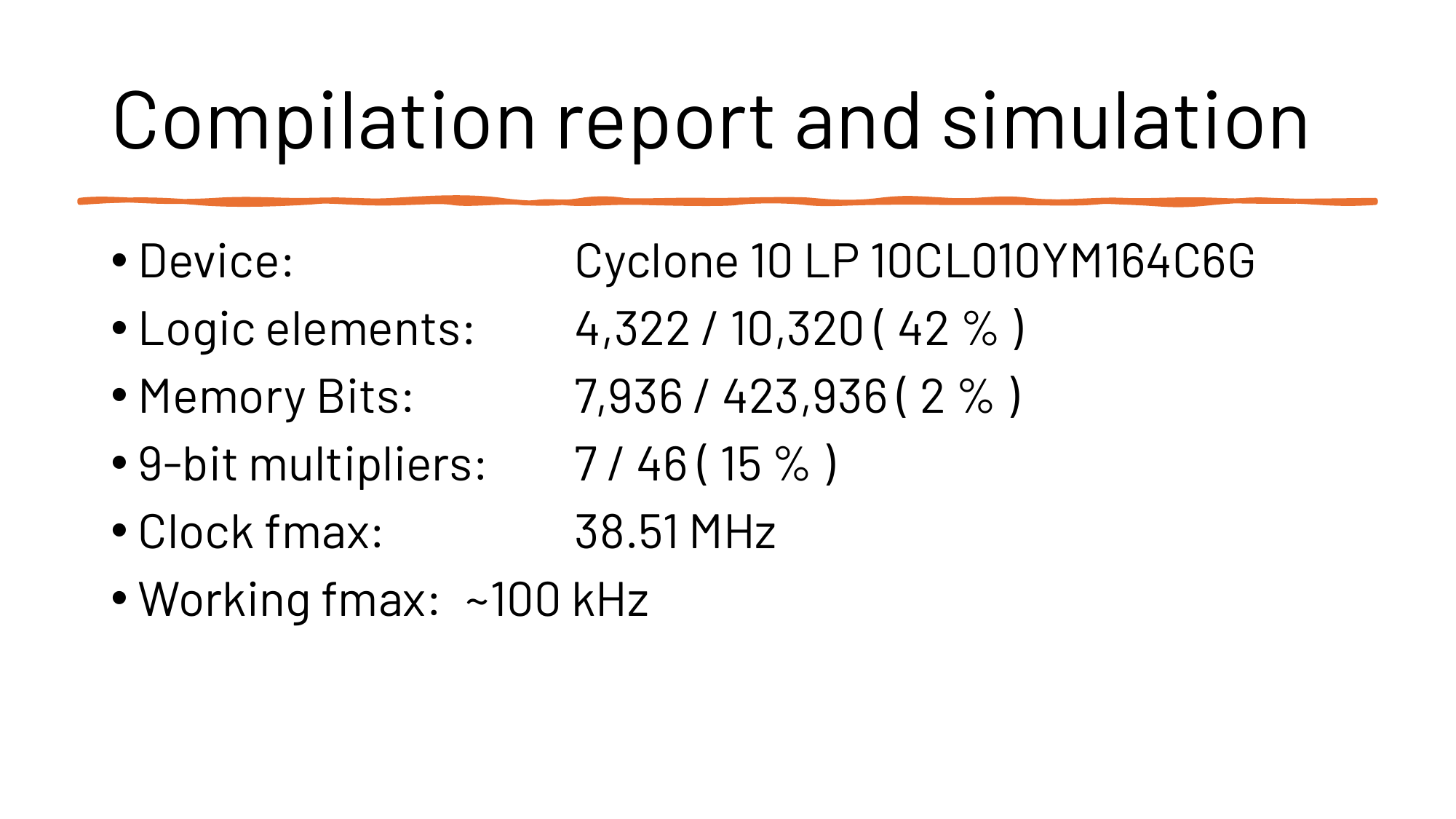

# Compilation report and simulation

Device:			Cyclone 10 LP 10CL010YM164C6G
Logic elements: 	4,322 / 10,320 ( 42 % )
Memory Bits:		7,936 / 423,936 ( 2 % )
9-bit multipliers:	7 / 46 ( 15 % )
Clock fmax: 		38.51 MHz
Working fmax: 	~100 kHz

15